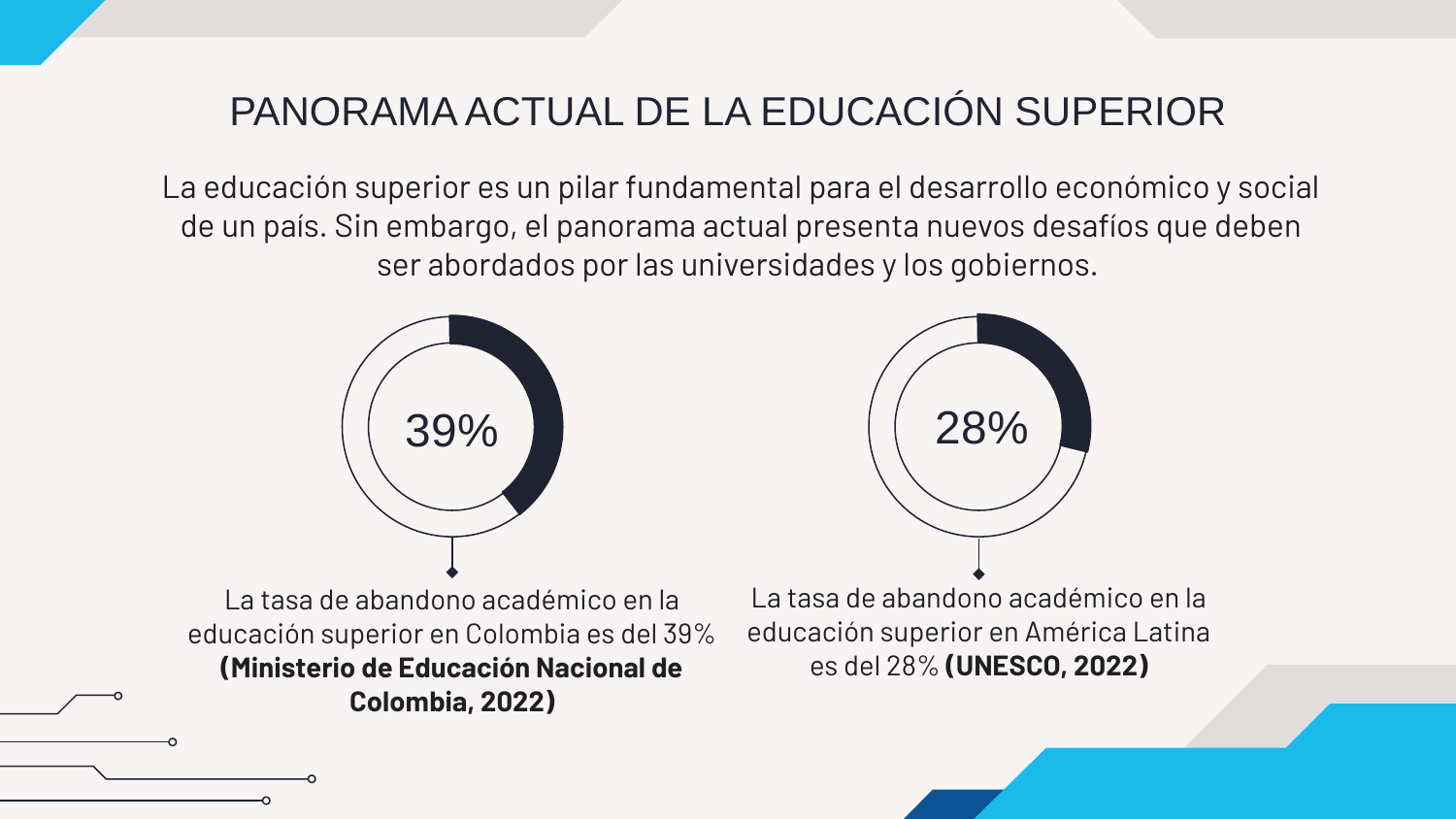

# PANORAMA ACTUAL DE LA EDUCACIÓN SUPERIOR
La educación superior es un pilar fundamental para el desarrollo económico y social de un país. Sin embargo, el panorama actual presenta nuevos desafíos que deben ser abordados por las universidades y los gobiernos.

28%
39%
La tasa de abandono académico en la educación superior en América Latina es del 28% (UNESCO, 2022)
La tasa de abandono académico en la educación superior en Colombia es del 39% (Ministerio de Educación Nacional de Colombia, 2022)